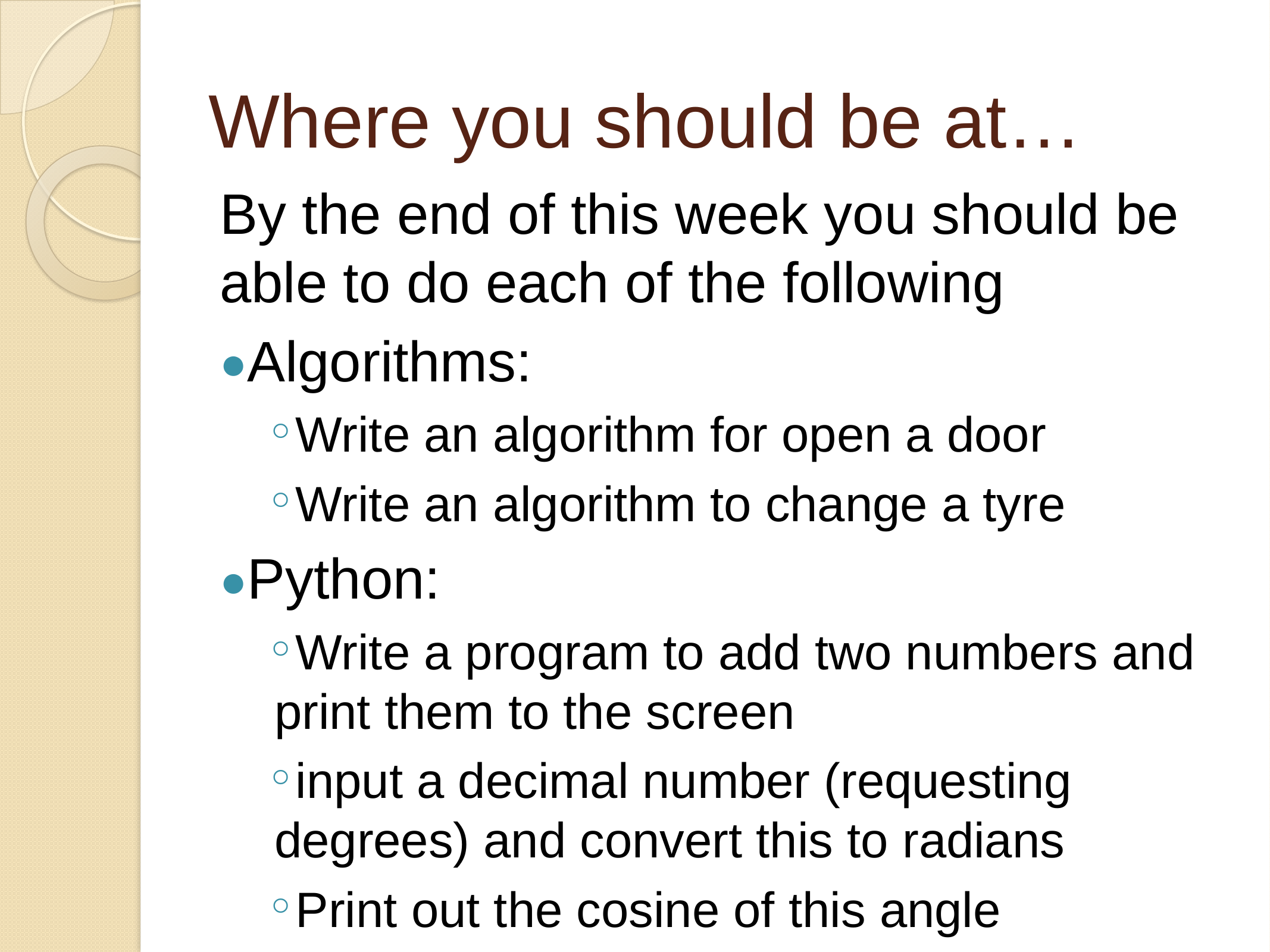

# Where you should be at…
By the end of this week you should be able to do each of the following
Algorithms:
Write an algorithm for open a door
Write an algorithm to change a tyre
Python:
Write a program to add two numbers and print them to the screen
input a decimal number (requesting degrees) and convert this to radians
Print out the cosine of this angle